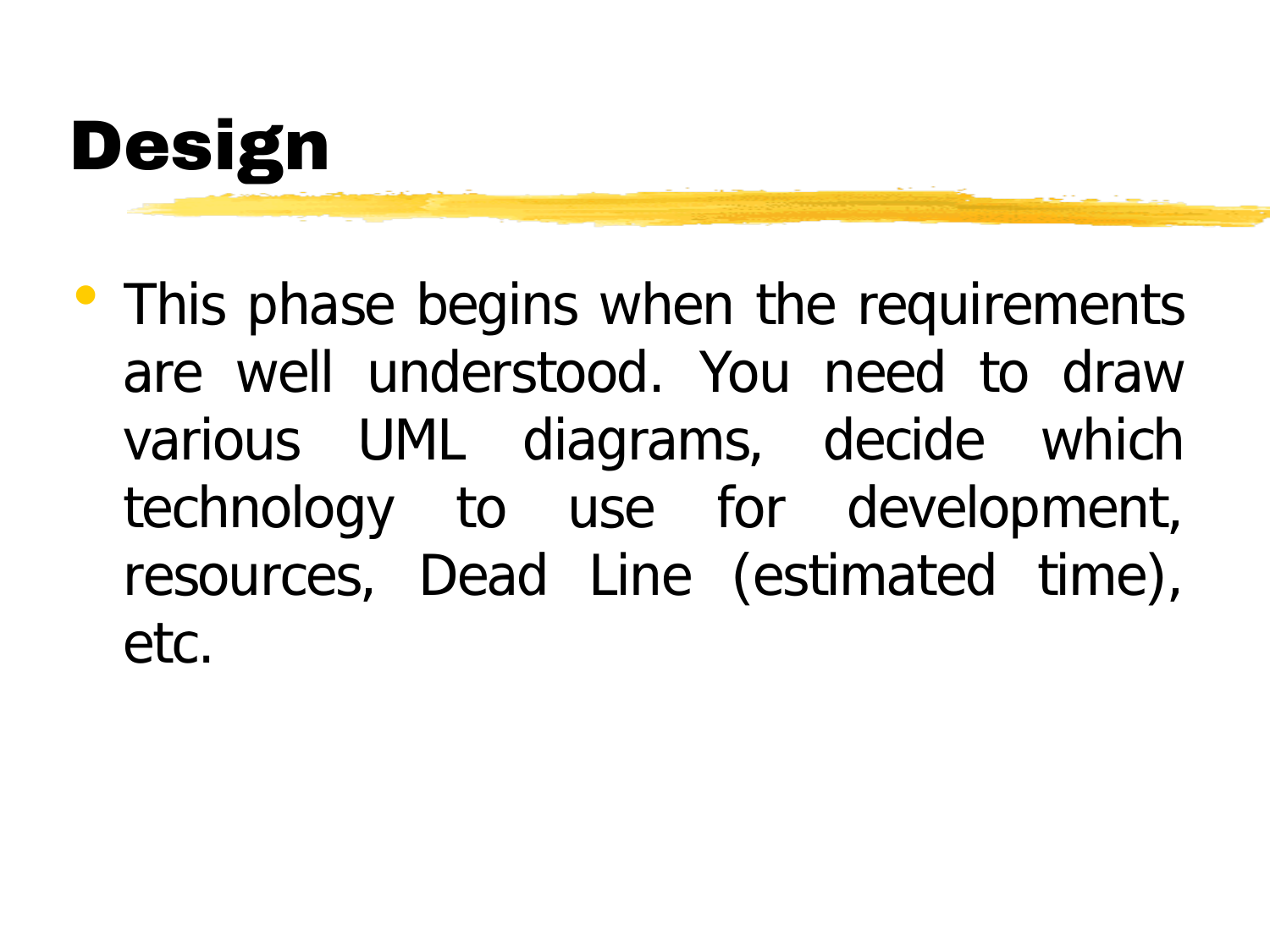

# Design
This phase begins when the requirements are well understood. You need to draw various UML diagrams, decide which technology to use for development, resources, Dead Line (estimated time), etc.
69